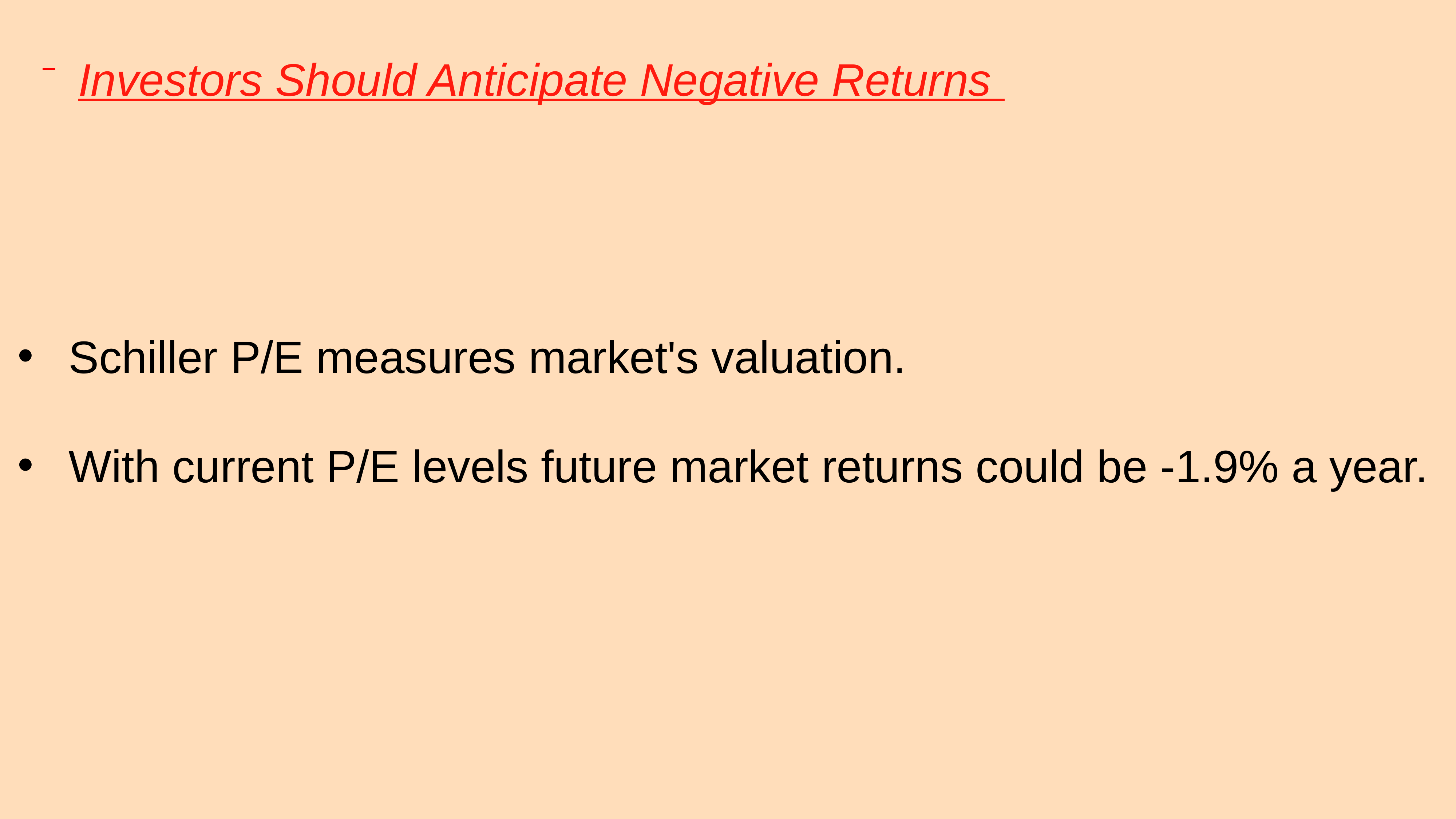

Investors Should Anticipate Negative Returns
Schiller P/E measures market's valuation.

With current P/E levels future market returns could be -1.9% a year.